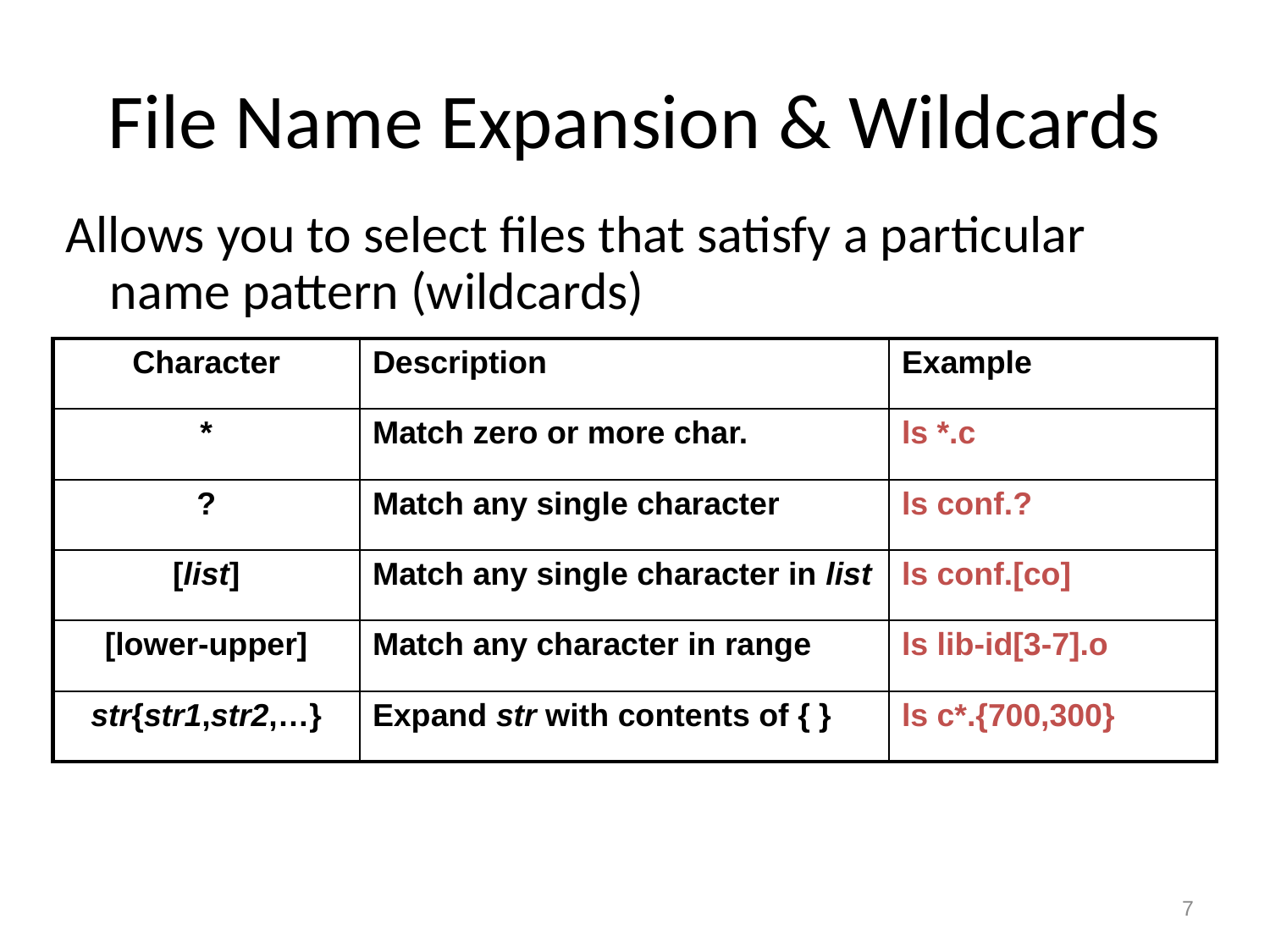

# File Name Expansion & Wildcards
Allows you to select files that satisfy a particular name pattern (wildcards)
| Character | Description | Example |
| --- | --- | --- |
| \* | Match zero or more char. | ls \*.c |
| ? | Match any single character | ls conf.? |
| [list] | Match any single character in list | ls conf.[co] |
| [lower-upper] | Match any character in range | ls lib-id[3-7].o |
| str{str1,str2,…} | Expand str with contents of { } | ls c\*.{700,300} |
7